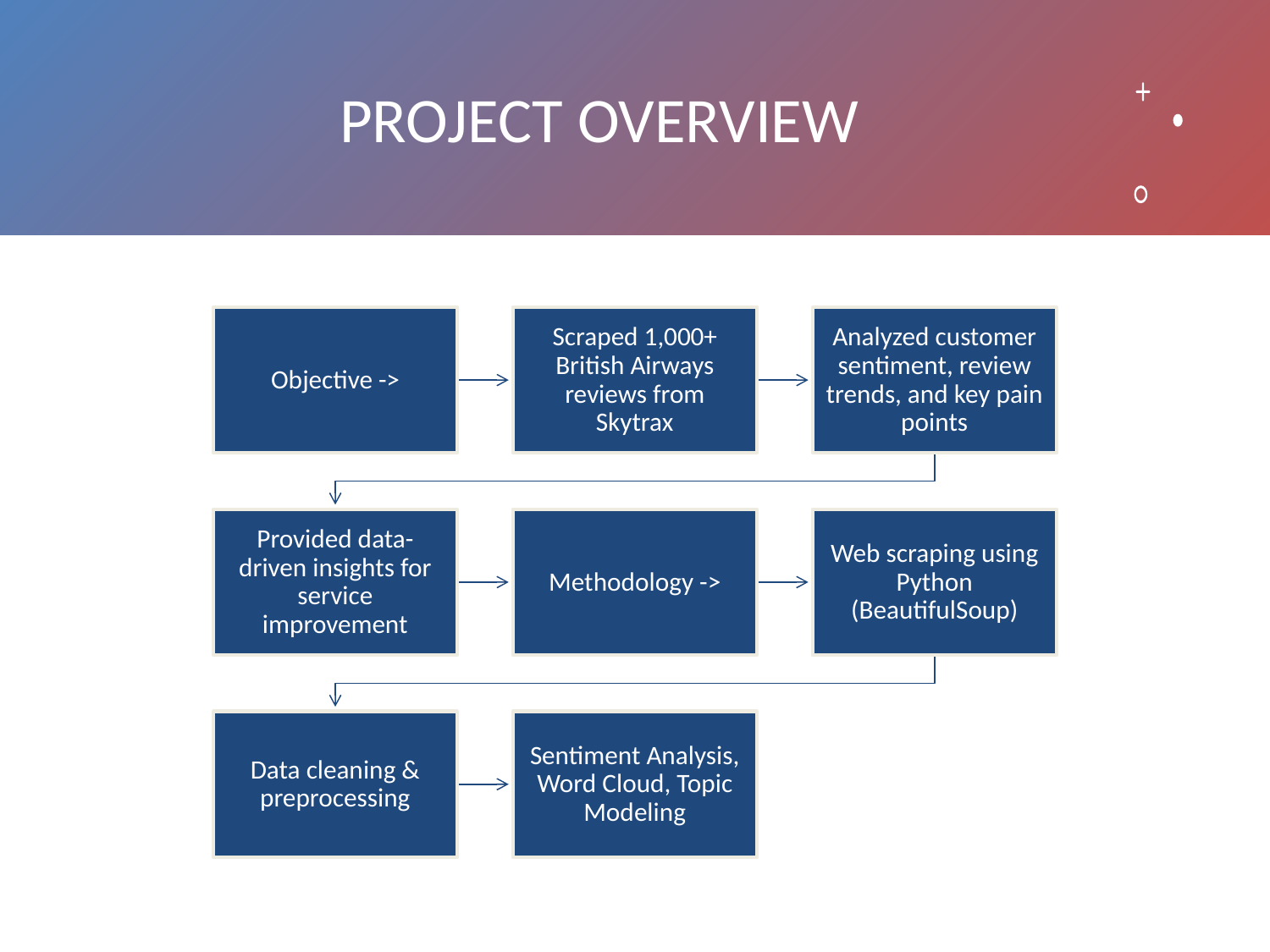

# PROJECT OVERVIEW

Objective ->

Scraped 1,000+ British Airways reviews from Skytrax

Analyzed customer sentiment, review trends, and key pain points

Provided data-driven insights for service improvement

Methodology ->

Web scraping using Python (BeautifulSoup)

Data cleaning & preprocessing
Sentiment Analysis, Word Cloud, Topic Modeling